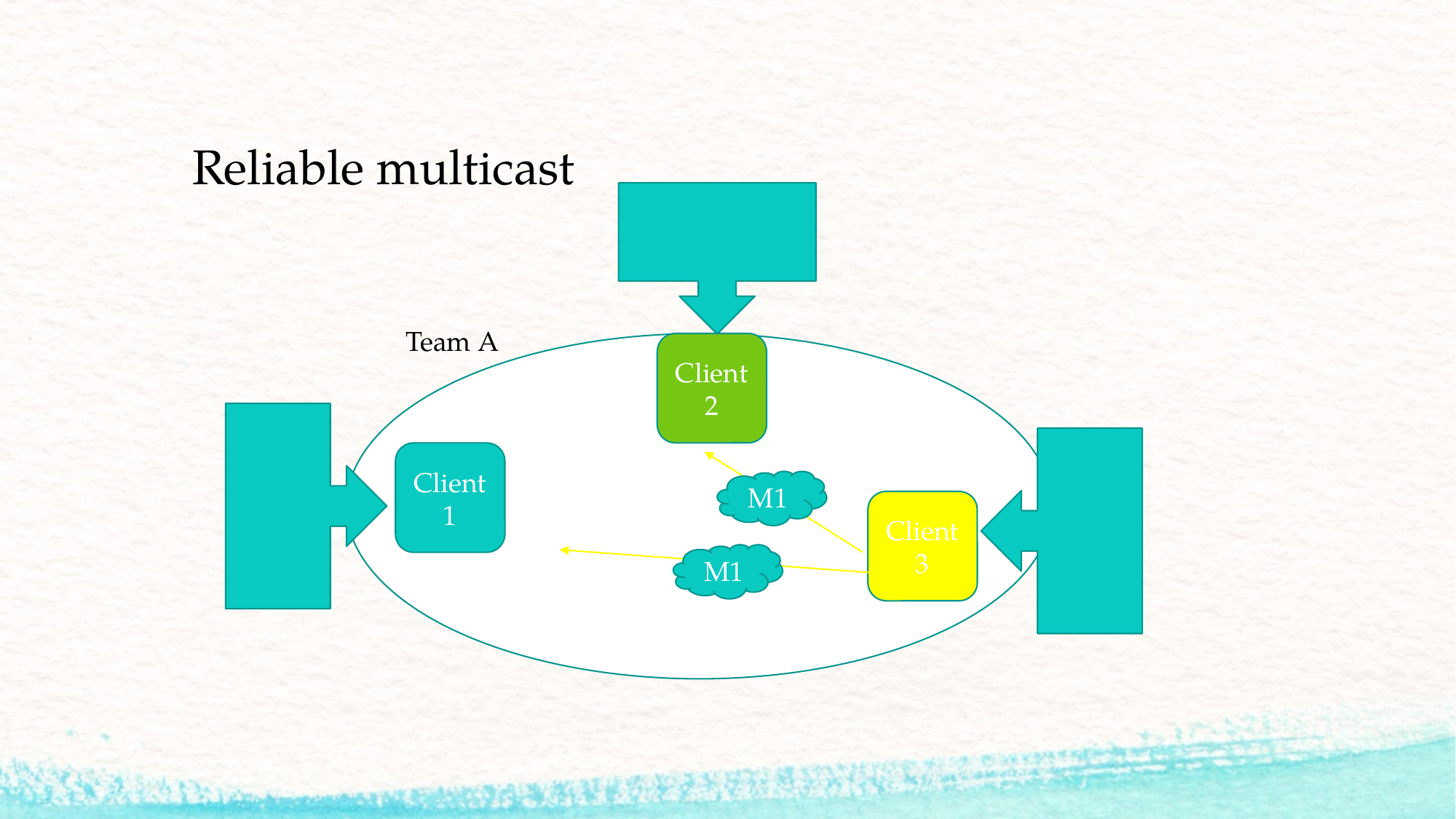

# Reliable multicast

Team A
Client 2

Client 1

M1
Client 3
M1